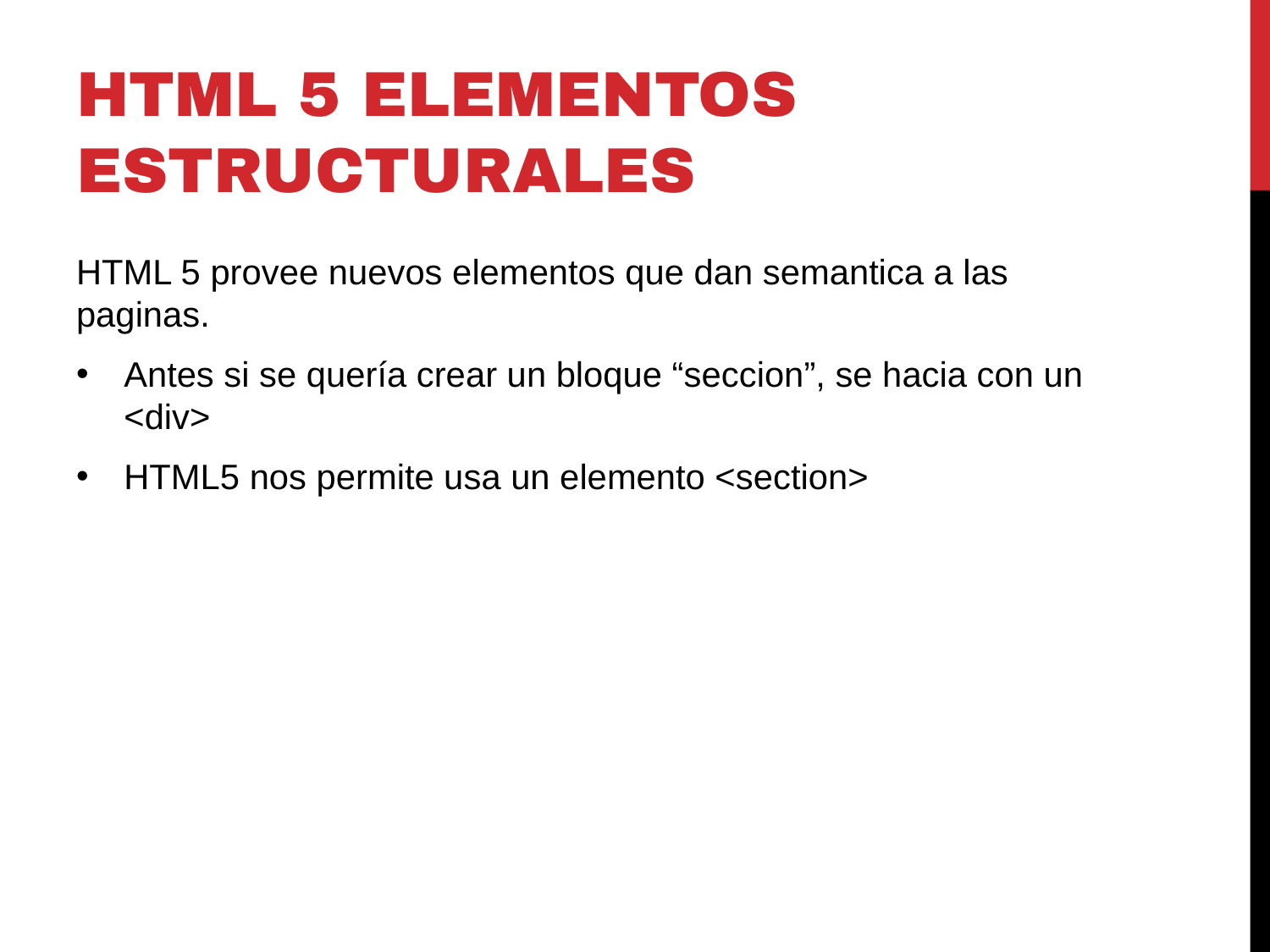

# HTML 5 Elementos estructurales
HTML 5 provee nuevos elementos que dan semantica a las paginas.
Antes si se quería crear un bloque “seccion”, se hacia con un <div>
HTML5 nos permite usa un elemento <section>